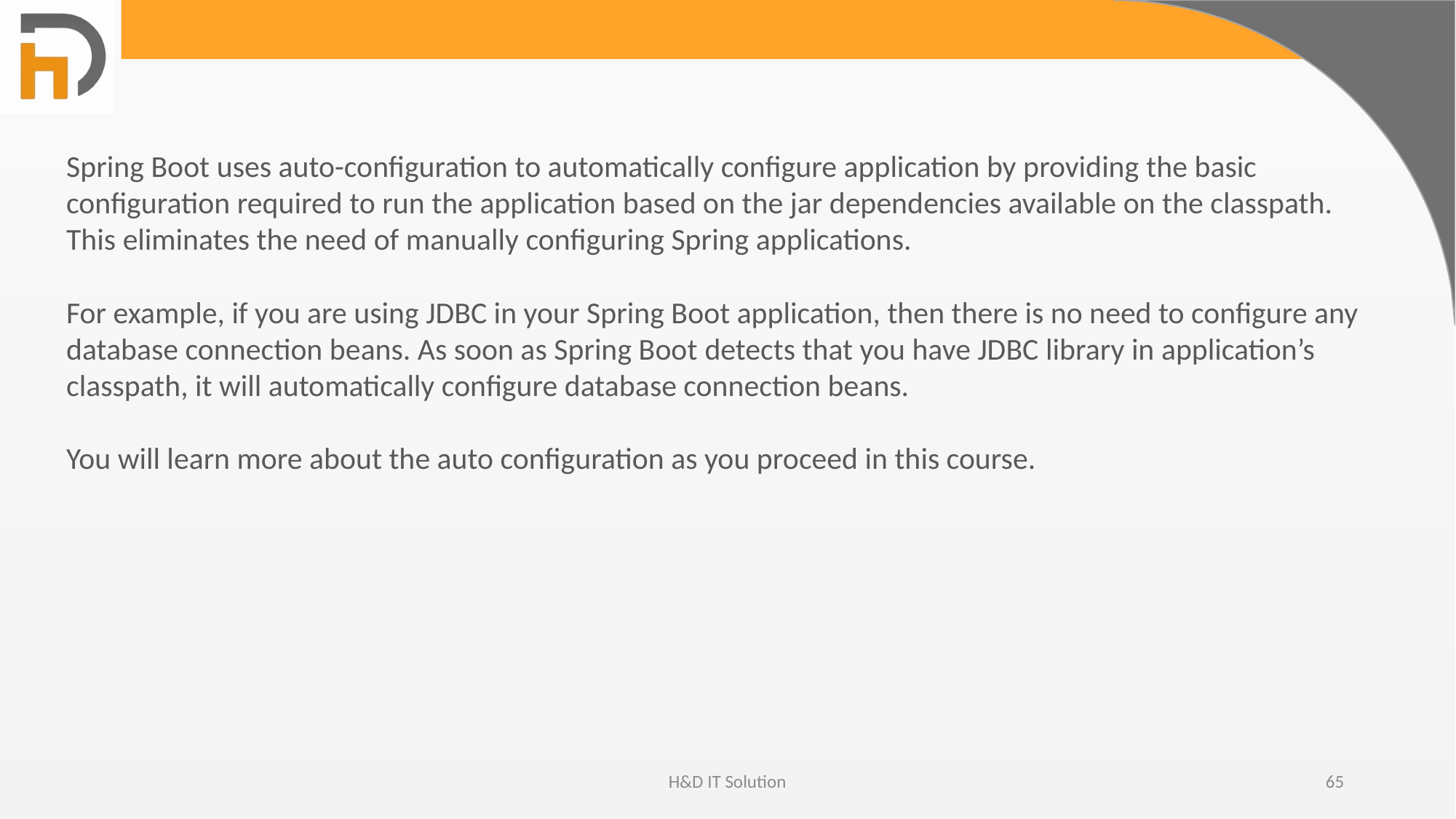

Spring Boot uses auto-configuration to automatically configure application by providing the basic configuration required to run the application based on the jar dependencies available on the classpath. This eliminates the need of manually configuring Spring applications.

For example, if you are using JDBC in your Spring Boot application, then there is no need to configure any database connection beans. As soon as Spring Boot detects that you have JDBC library in application’s classpath, it will automatically configure database connection beans.

You will learn more about the auto configuration as you proceed in this course.

H&D IT Solution
65